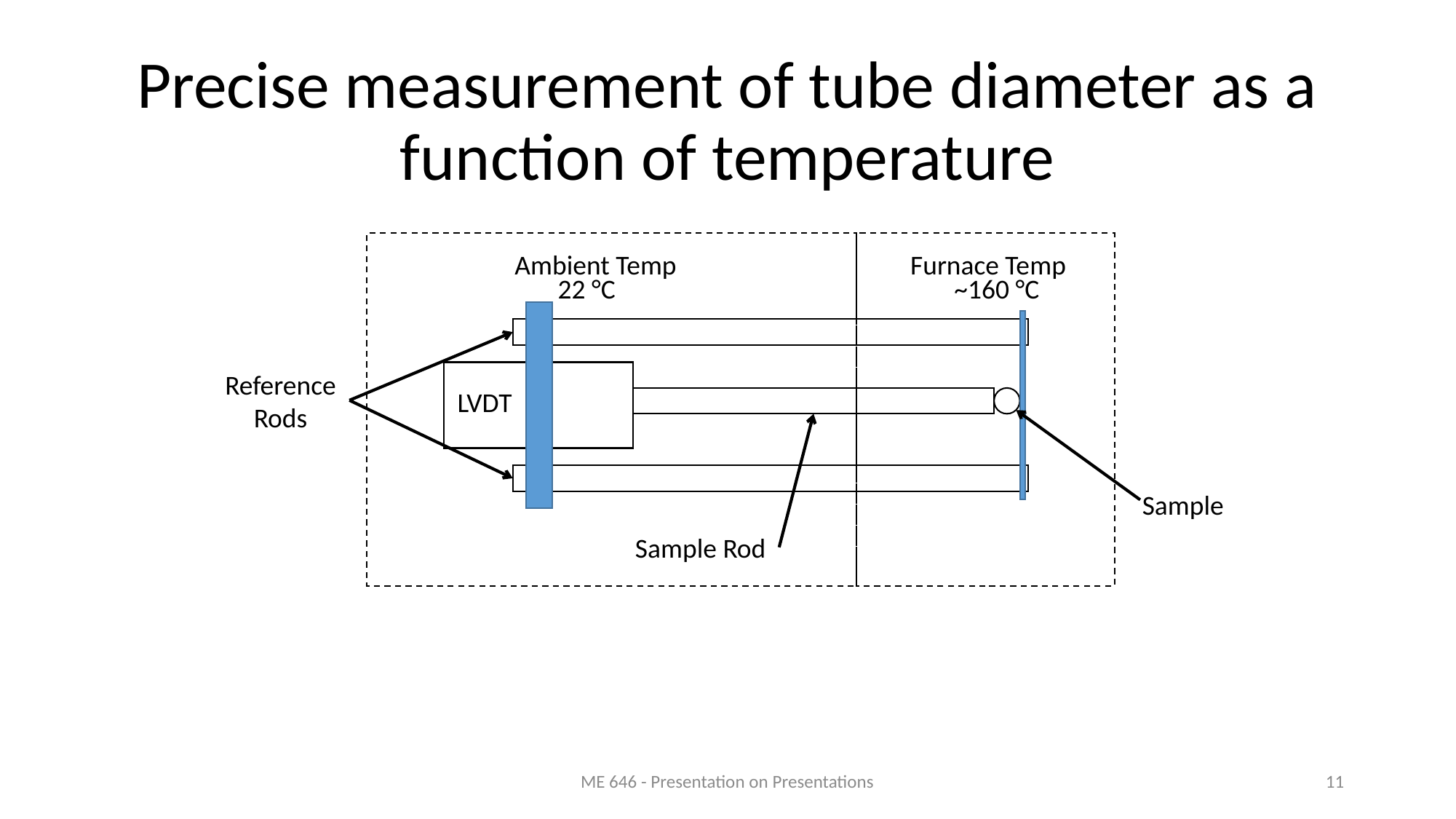

# Precise measurement of tube diameter as a function of temperature

Ambient Temp
Furnace Temp
22 °C
~160 °C

Reference Rods

LVDT

Sample
Sample Rod
ME 646 - Presentation on Presentations
11